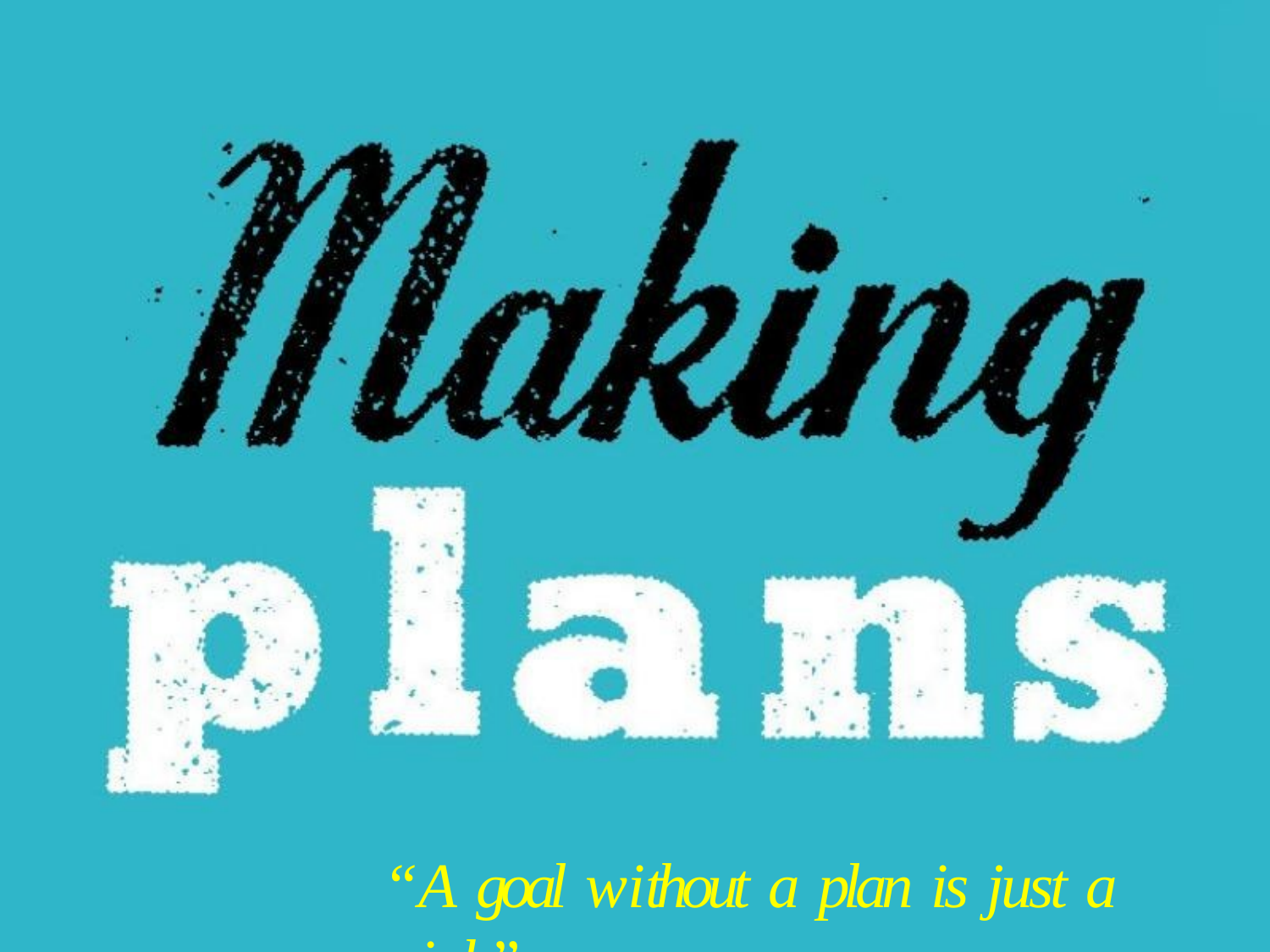

“A goal without a plan is just a wish”